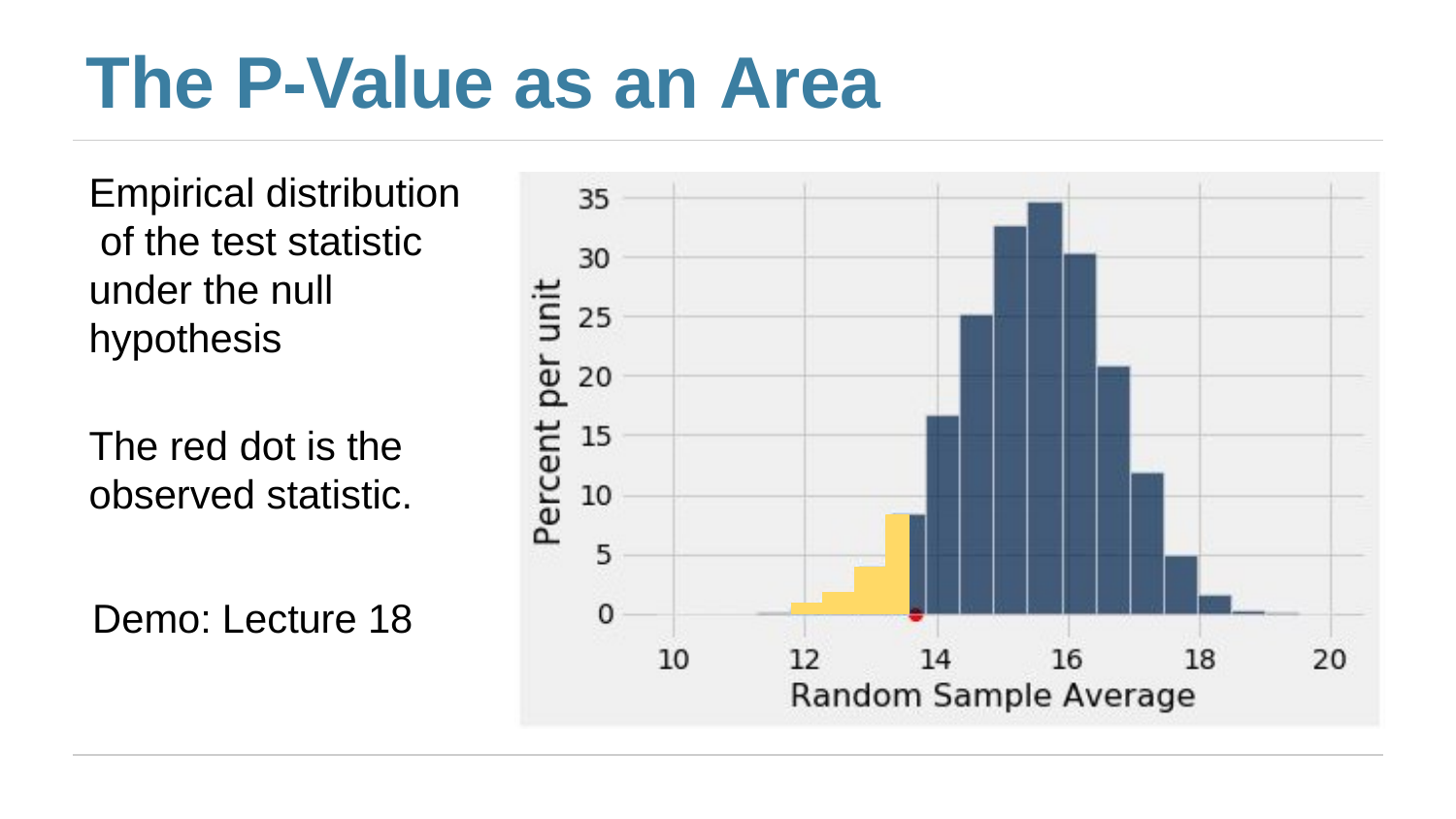

# The P-Value as an Area
Empirical distribution  of the test statistic  under the null  hypothesis

The red dot is the  observed statistic.
Demo: Lecture 18